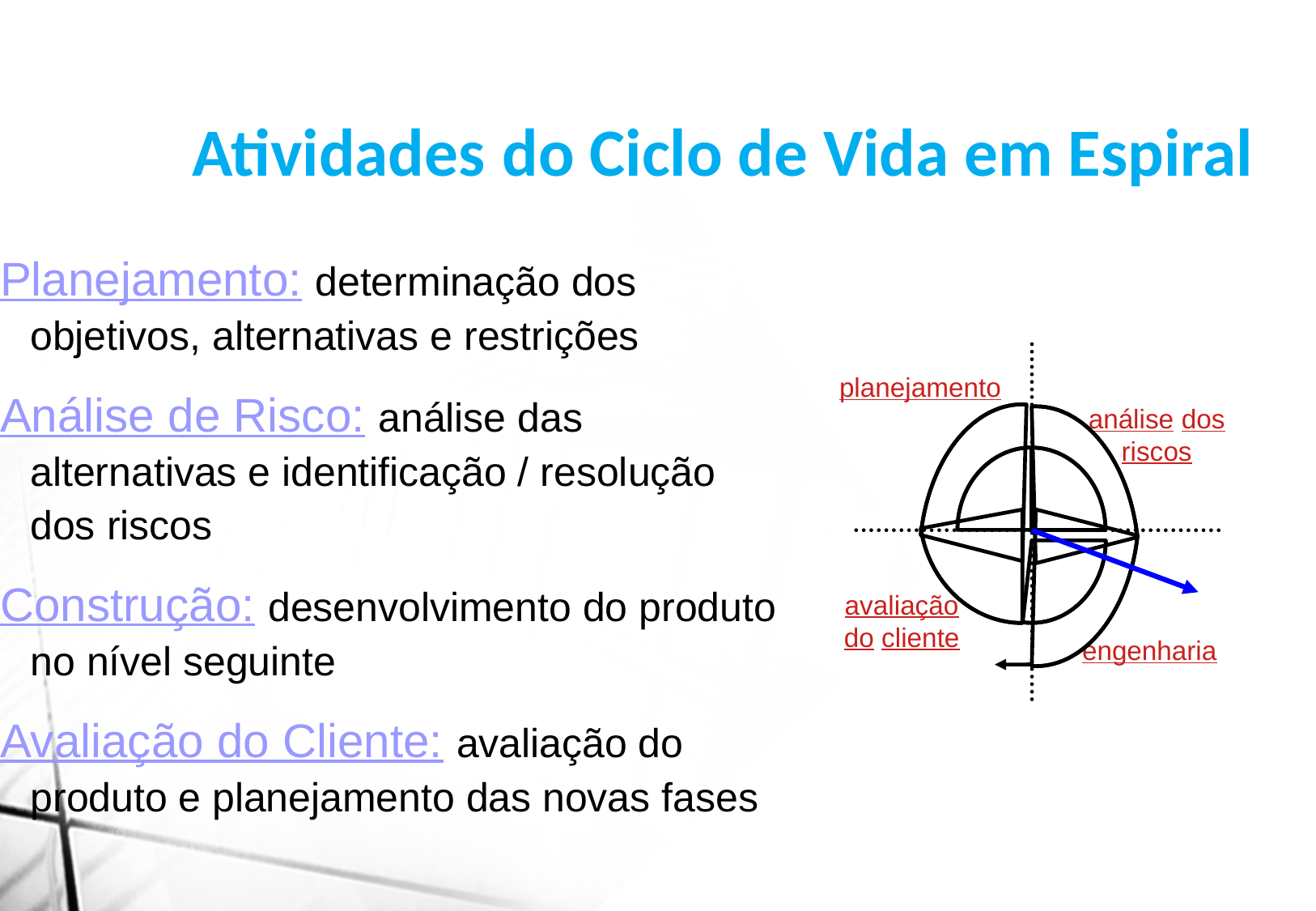

Atividades do Ciclo de Vida em Espiral
Planejamento: determinação dos objetivos, alternativas e restrições
Análise de Risco: análise das alternativas e identificação / resolução dos riscos
Construção: desenvolvimento do produto no nível seguinte
Avaliação do Cliente: avaliação do produto e planejamento das novas fases

planejamento
análise dos riscos

avaliação do cliente
engenharia